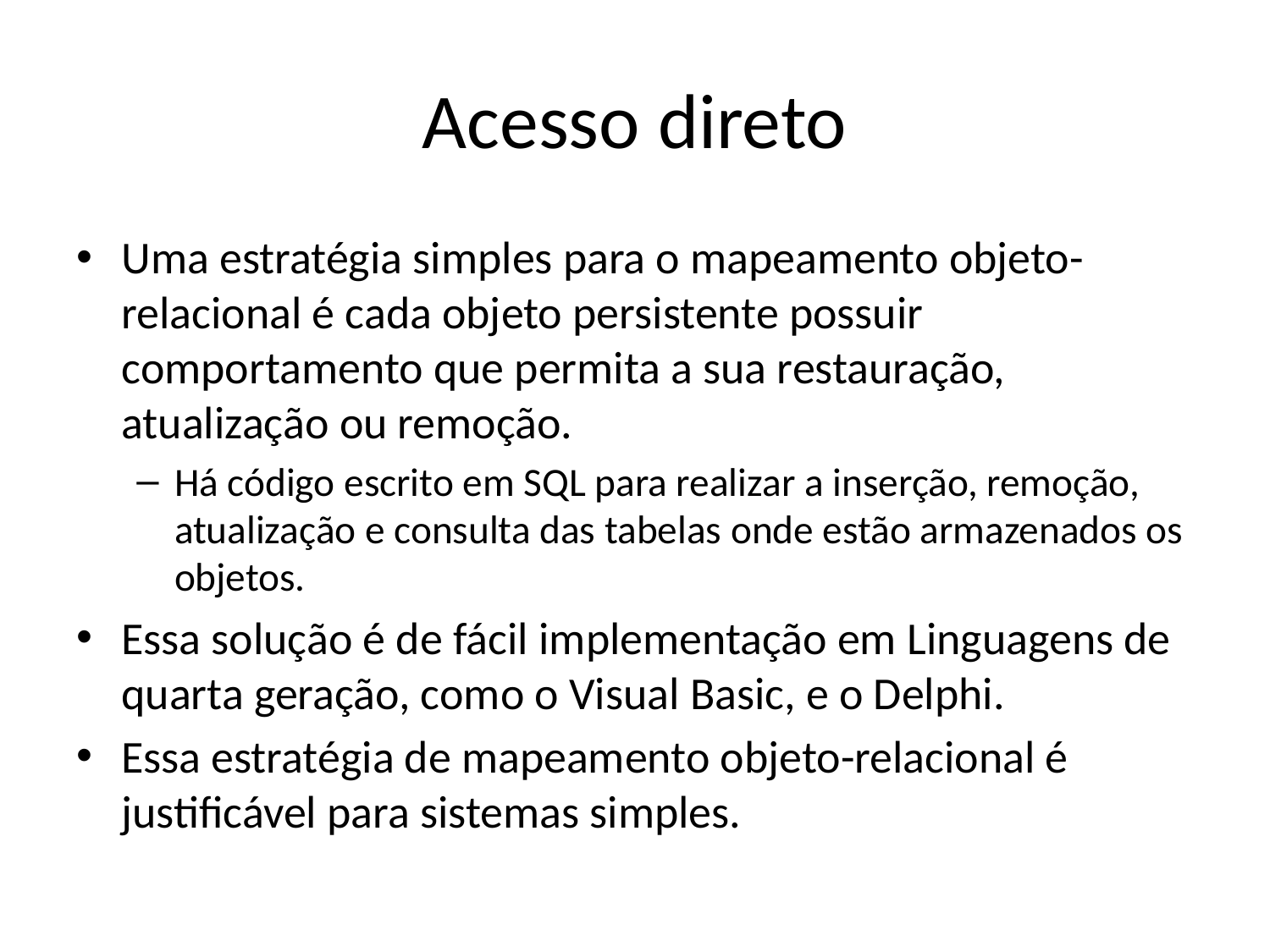

# Acesso direto
Uma estratégia simples para o mapeamento objeto-relacional é cada objeto persistente possuir comportamento que permita a sua restauração, atualização ou remoção.
Há código escrito em SQL para realizar a inserção, remoção, atualização e consulta das tabelas onde estão armazenados os objetos.
Essa solução é de fácil implementação em Linguagens de quarta geração, como o Visual Basic, e o Delphi.
Essa estratégia de mapeamento objeto-relacional é justificável para sistemas simples.